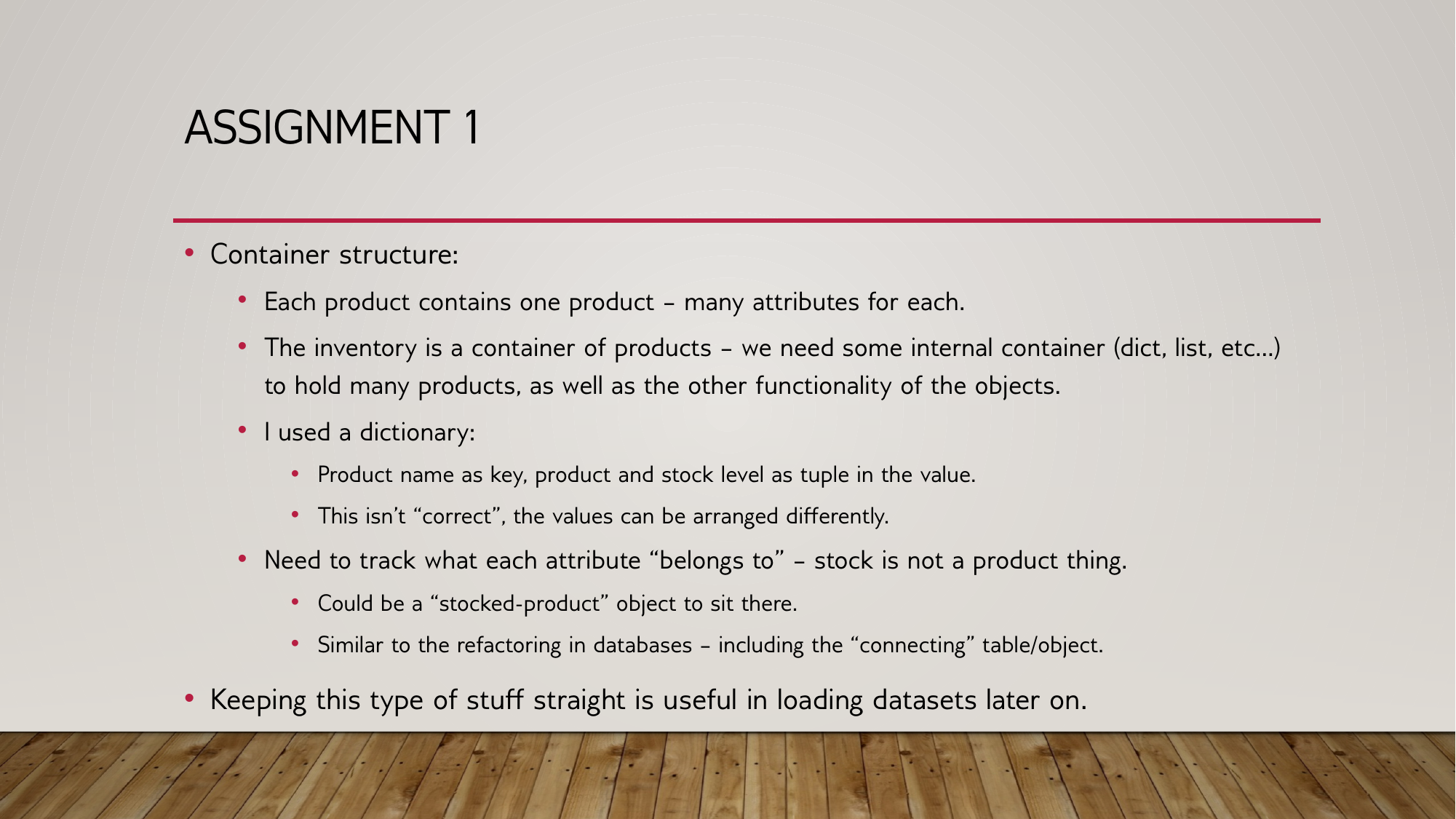

# Assignment 1
Container structure:
Each product contains one product – many attributes for each.
The inventory is a container of products – we need some internal container (dict, list, etc…) to hold many products, as well as the other functionality of the objects.
I used a dictionary:
Product name as key, product and stock level as tuple in the value.
This isn’t “correct”, the values can be arranged differently.
Need to track what each attribute “belongs to” – stock is not a product thing.
Could be a “stocked-product” object to sit there.
Similar to the refactoring in databases – including the “connecting” table/object.
Keeping this type of stuff straight is useful in loading datasets later on.